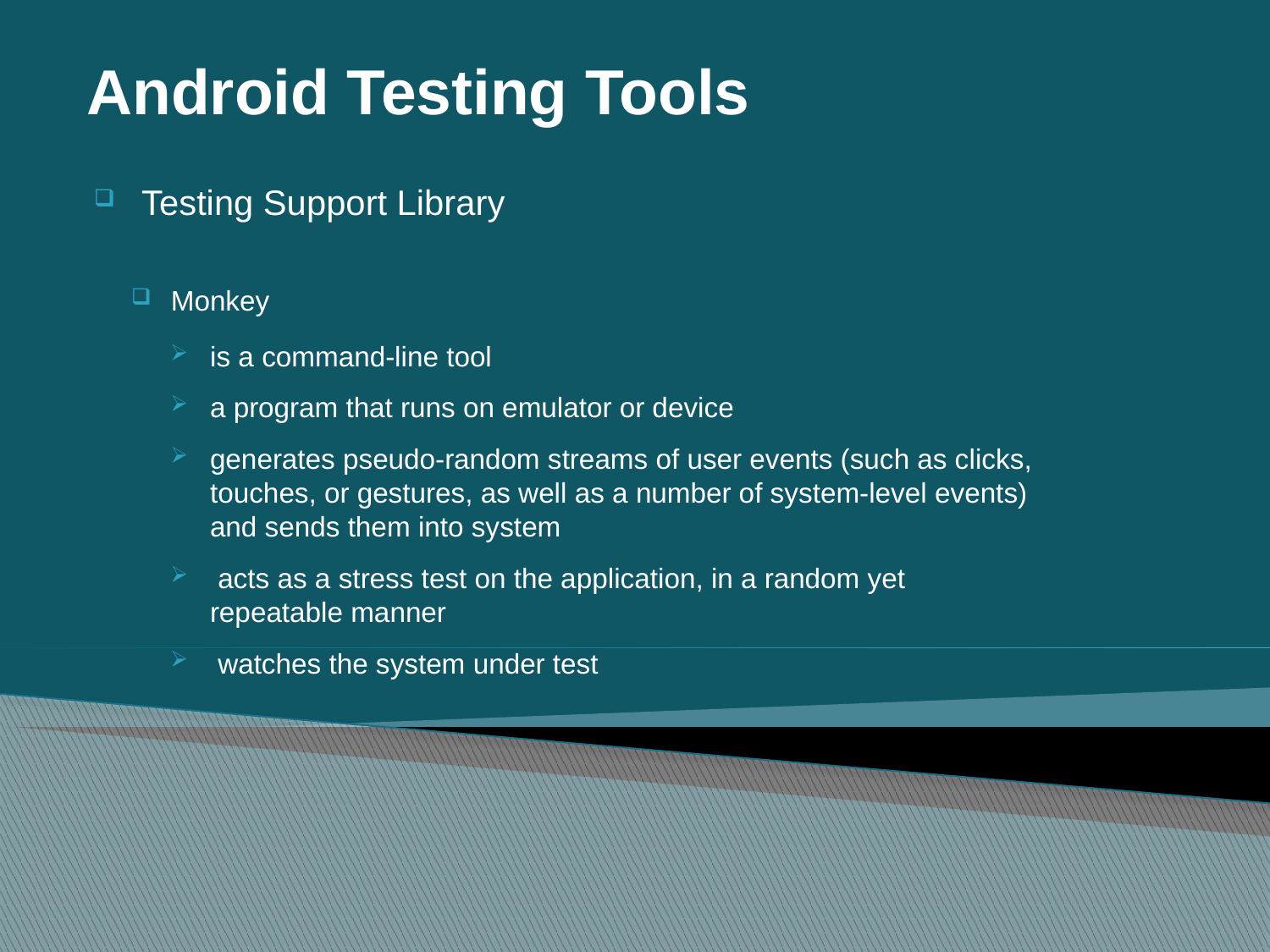

# Android Testing Tools
Testing Support Library
Monkey

is a command-line tool
a program that runs on emulator or device
generates pseudo-random streams of user events (such as clicks, touches, or gestures, as well as a number of system-level events) and sends them into system
 acts as a stress test on the application, in a random yet repeatable manner
 watches the system under test